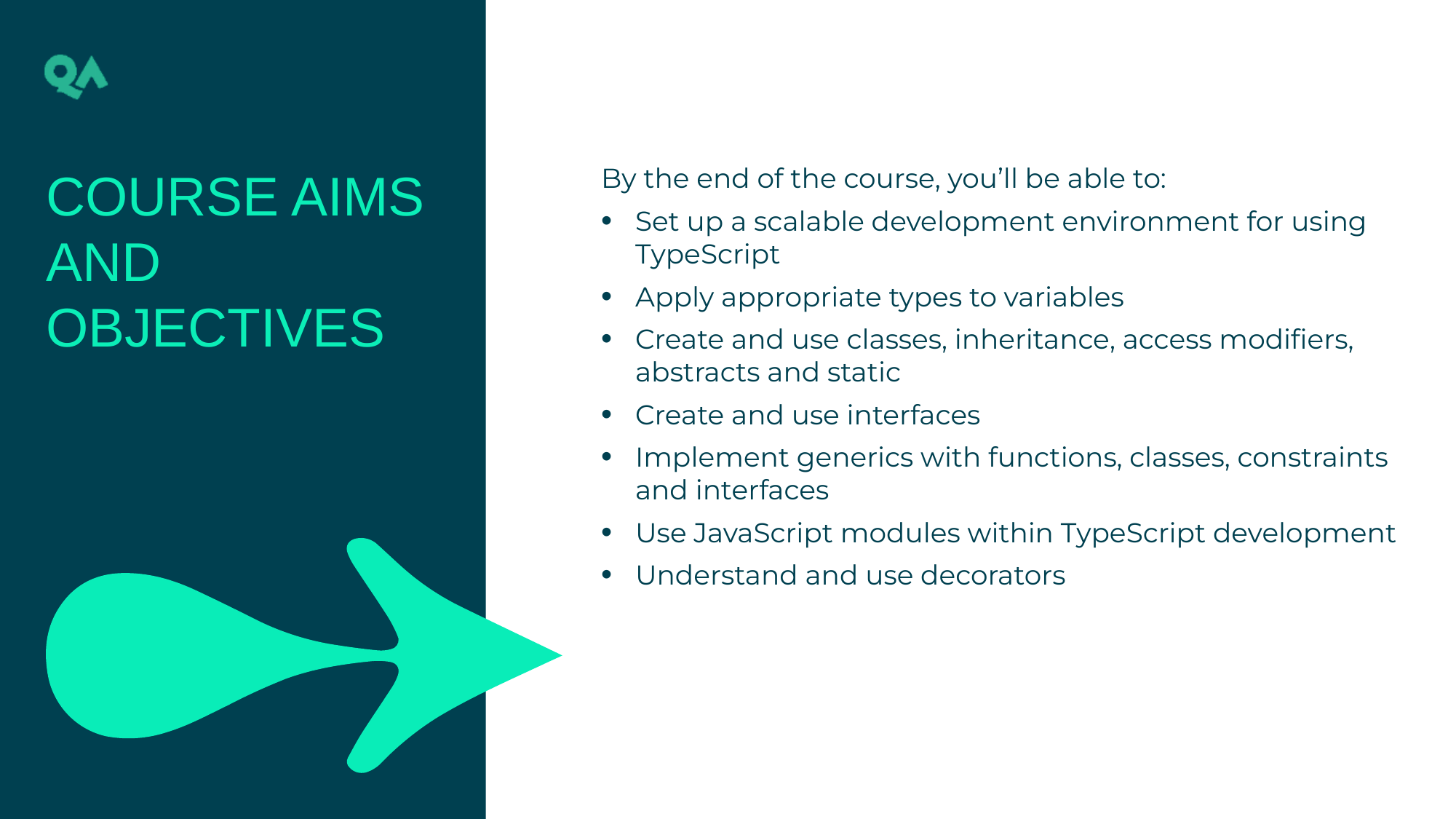

Course aims and objectives
By the end of the course, you’ll be able to:
Set up a scalable development environment for using TypeScript
Apply appropriate types to variables
Create and use classes, inheritance, access modifiers, abstracts and static
Create and use interfaces
Implement generics with functions, classes, constraints and interfaces
Use JavaScript modules within TypeScript development
Understand and use decorators